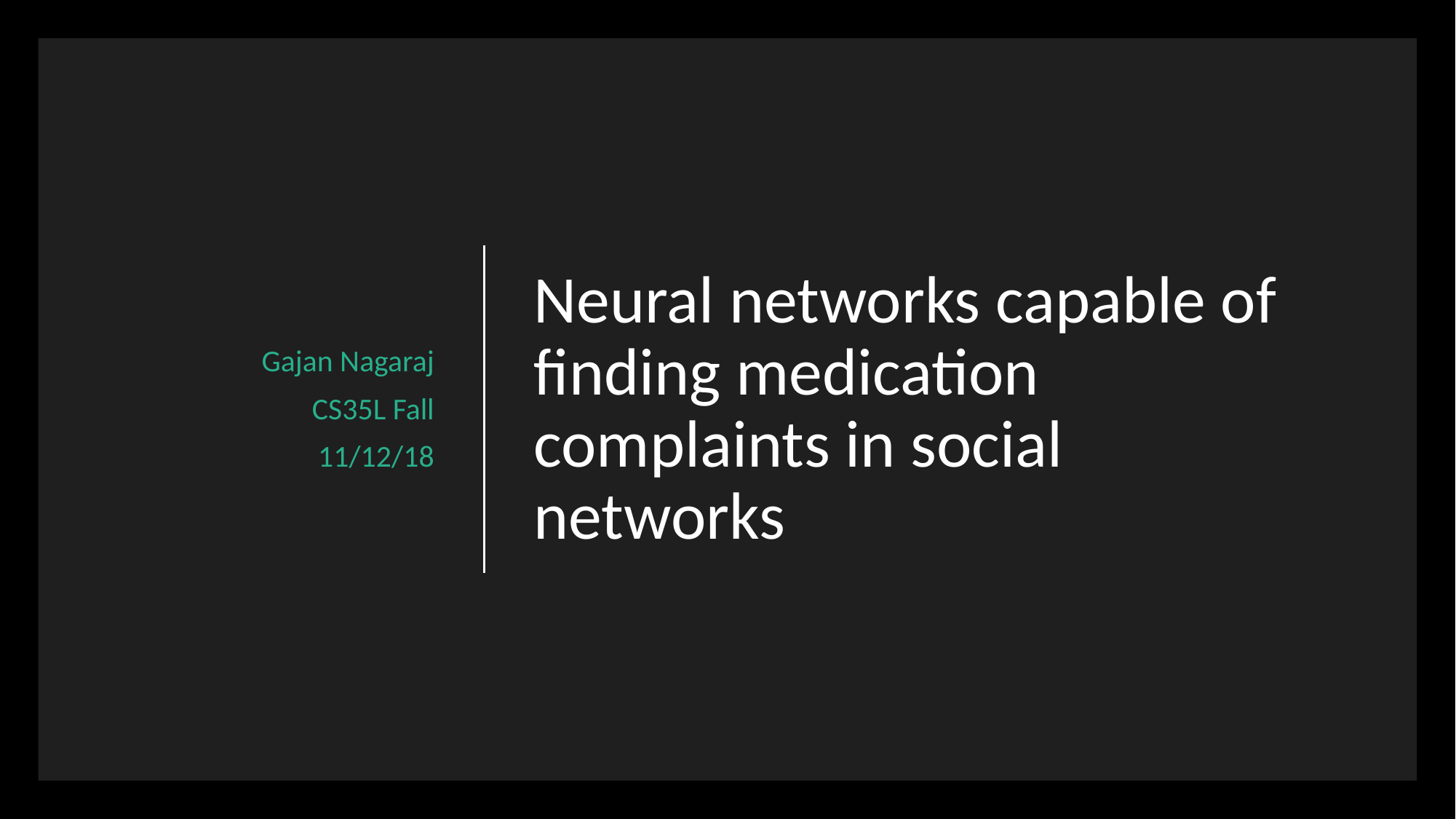

Gajan Nagaraj
CS35L Fall
11/12/18
# Neural networks capable of finding medication complaints in social networks